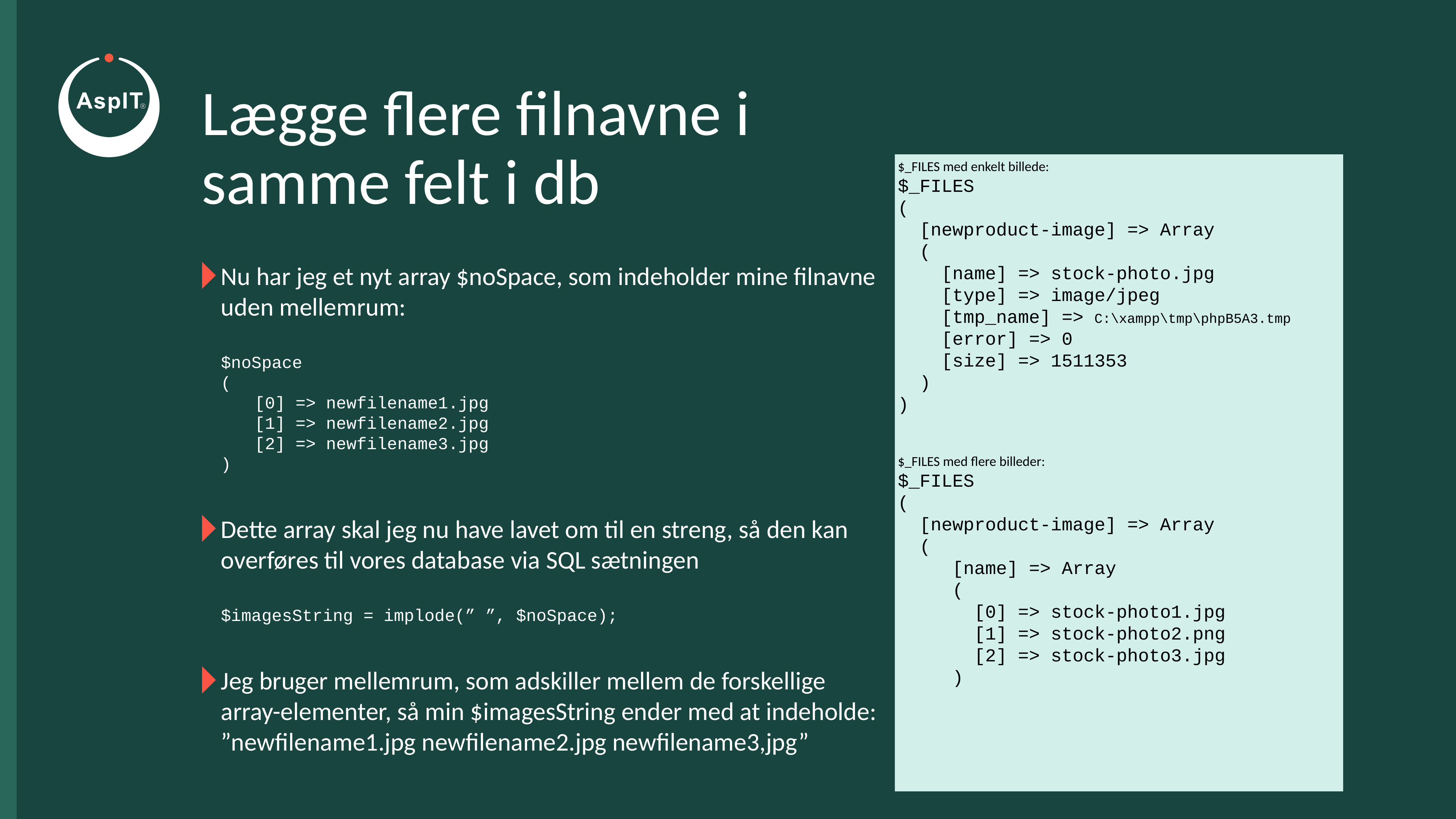

# Lægge flere filnavne i samme felt i db
$_FILES med enkelt billede:
$_FILES
(
  [newproduct-image] => Array
  (
    [name] => stock-photo.jpg
    [type] => image/jpeg
    [tmp_name] => C:\xampp\tmp\phpB5A3.tmp
    [error] => 0
    [size] => 1511353
  )
)

$_FILES med flere billeder:
$_FILES
(
  [newproduct-image] => Array
  (
	[name] => Array
	(
	  [0] => stock-photo1.jpg
	  [1] => stock-photo2.png
	  [2] => stock-photo3.jpg
	)

Nu har jeg et nyt array $noSpace, som indeholder mine filnavne uden mellemrum:
$noSpace
(
		[0] => newfilename1.jpg
		[1] => newfilename2.jpg
		[2] => newfilename3.jpg
)
Dette array skal jeg nu have lavet om til en streng, så den kan overføres til vores database via SQL sætningen
$imagesString = implode(” ”, $noSpace);
Jeg bruger mellemrum, som adskiller mellem de forskellige array-elementer, så min $imagesString ender med at indeholde: ”newfilename1.jpg newfilename2.jpg newfilename3,jpg”